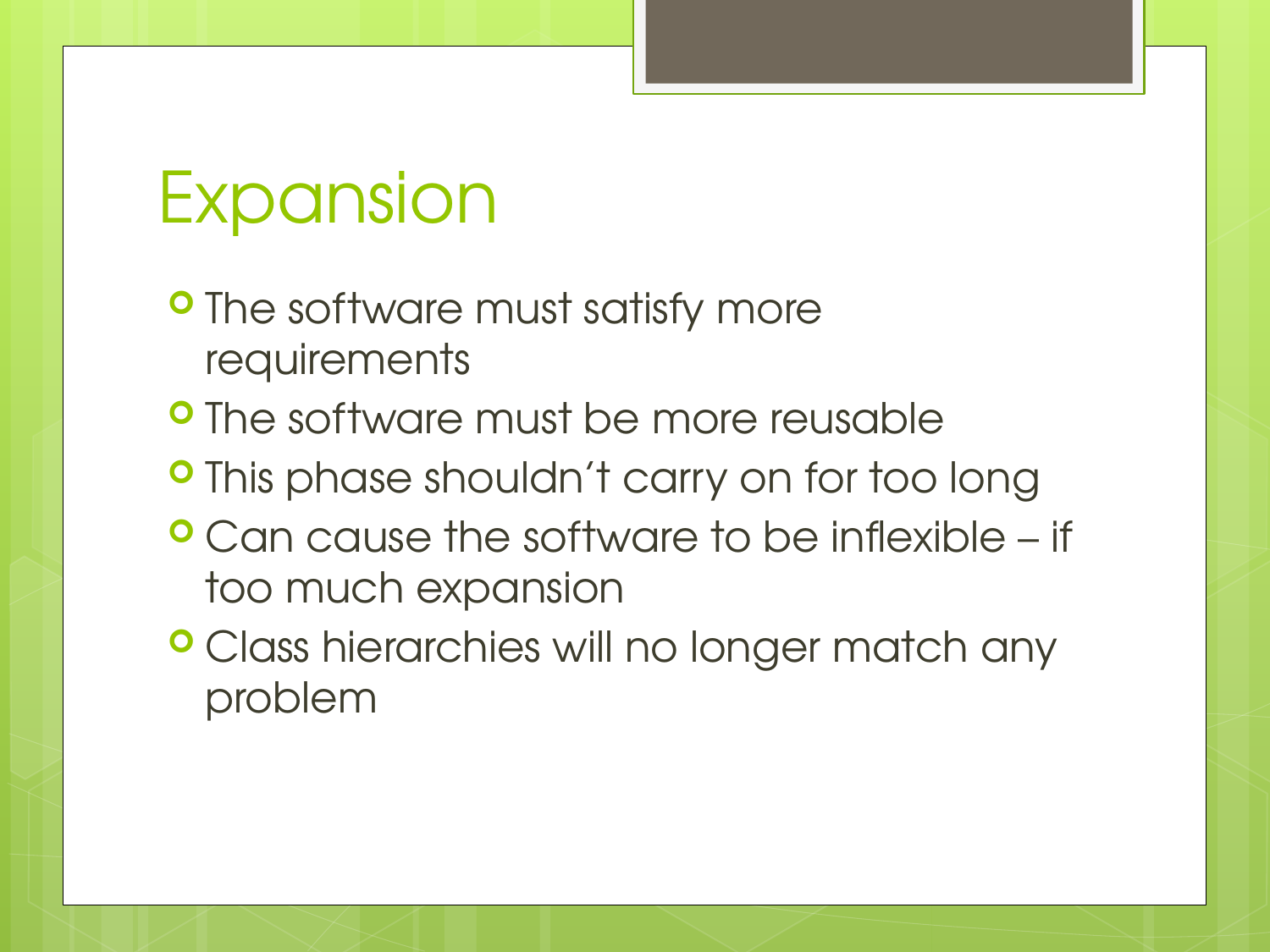

# Expansion
The software must satisfy more requirements
The software must be more reusable
This phase shouldn’t carry on for too long
Can cause the software to be inflexible – if too much expansion
Class hierarchies will no longer match any problem